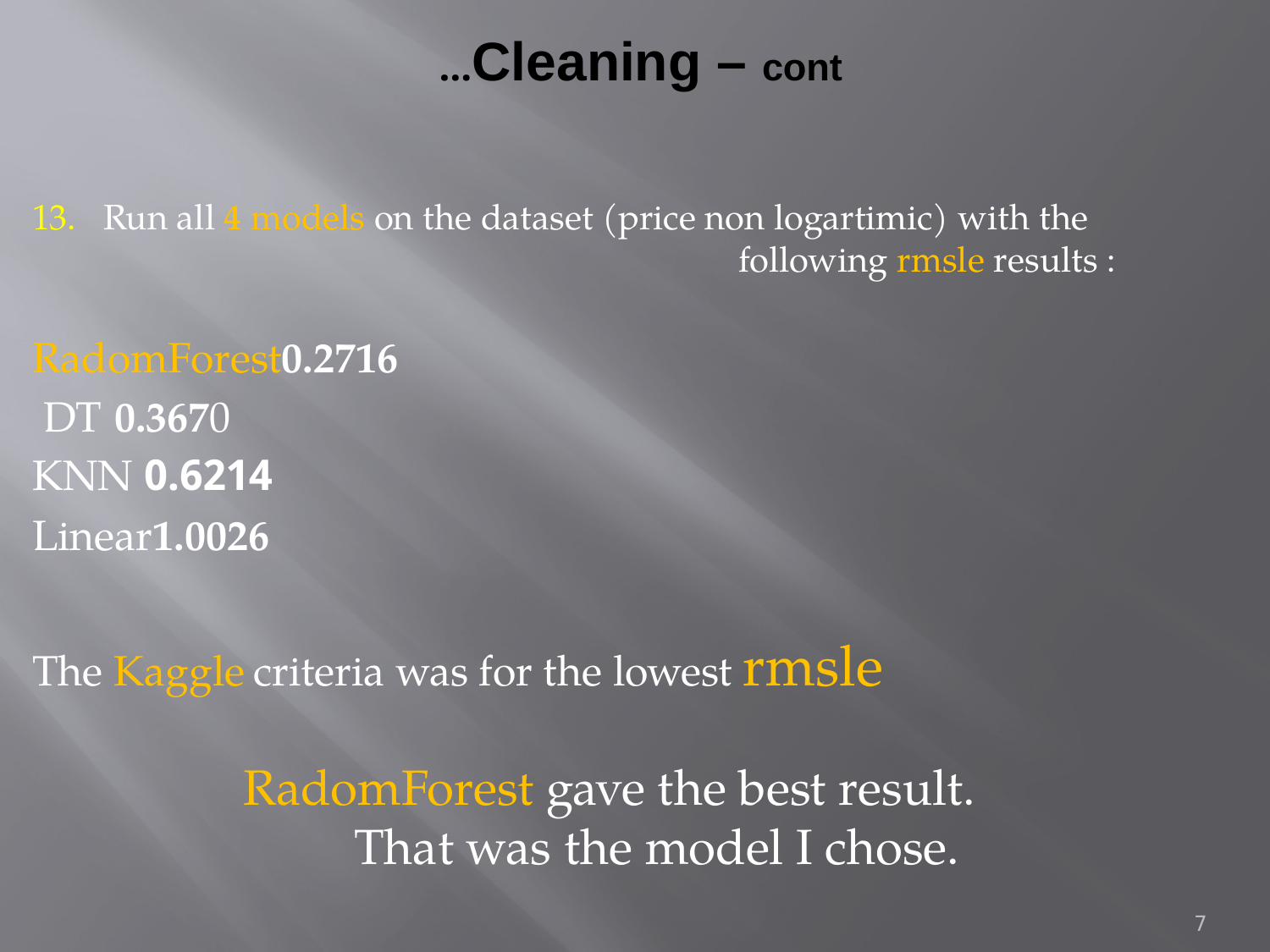

# Cleaning – cont…
Run all 4 models on the dataset (price non logartimic) with the 						following rmsle results :
0.2716	RadomForest
0.3670	DT
0.6214 	KNN
1.0026	Linear

	The Kaggle criteria was for the lowest rmsle

RadomForest gave the best result.
That was the model I chose.
7